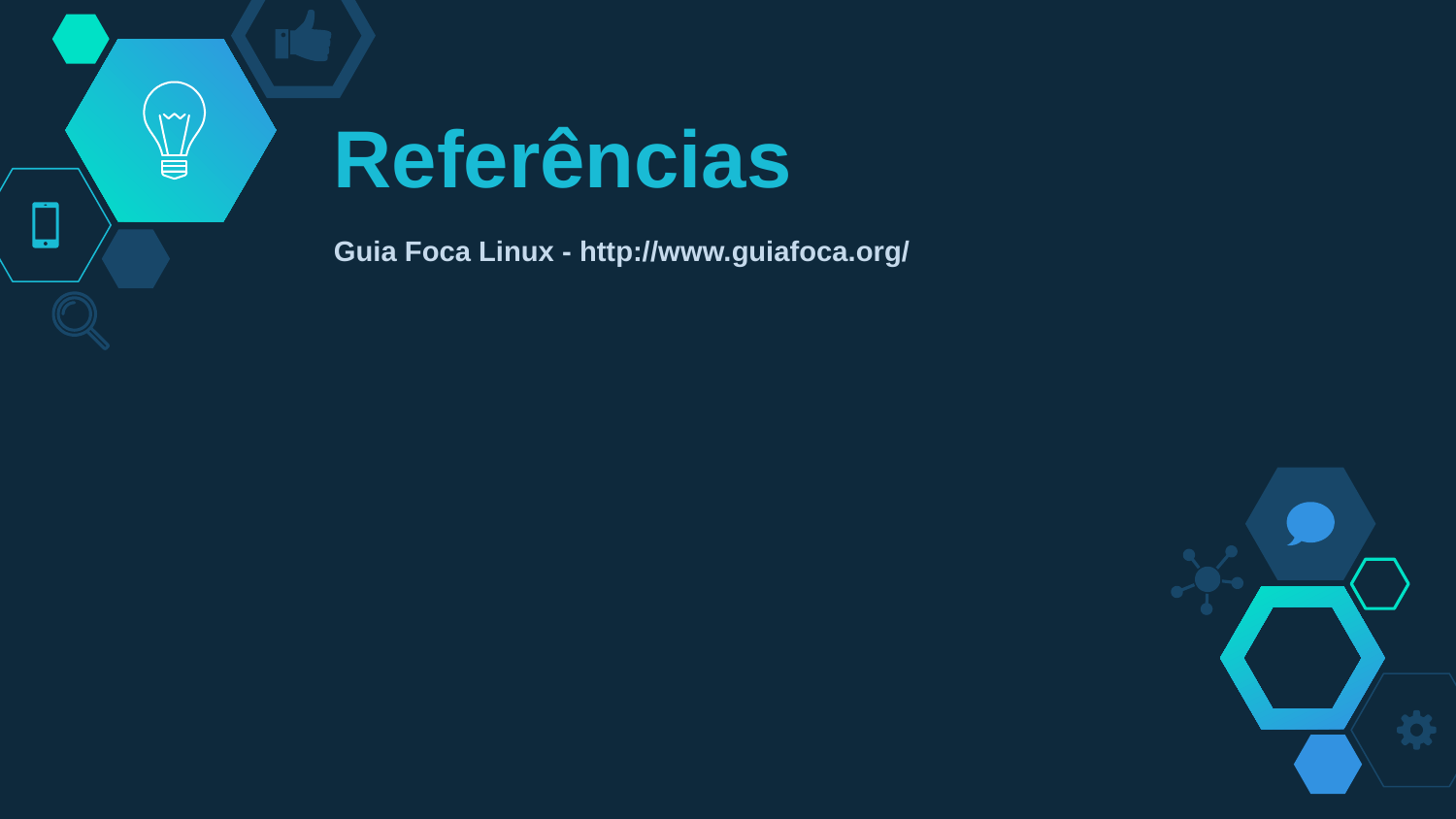

# Referências
Guia Foca Linux - http://www.guiafoca.org/